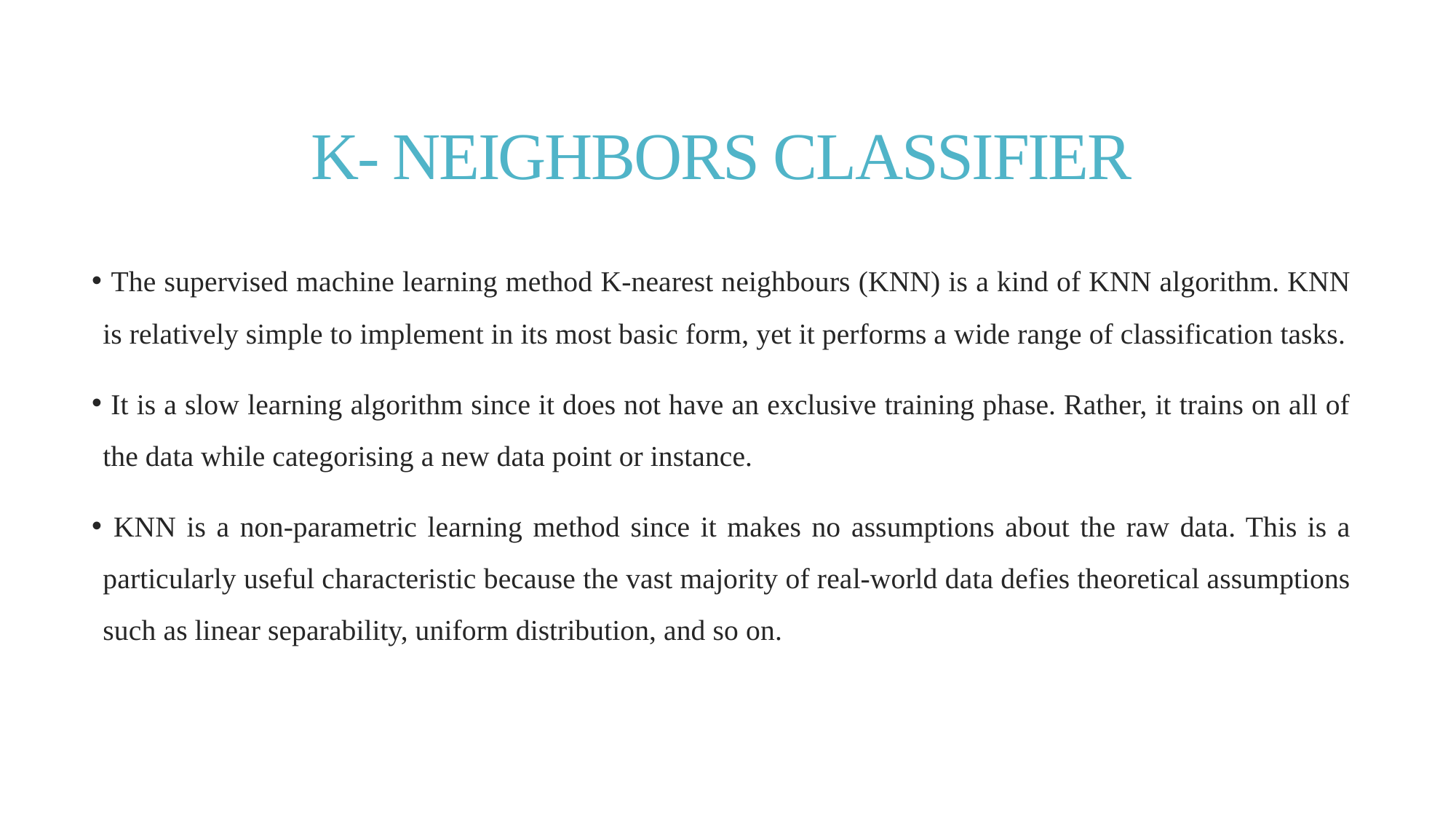

# K- NEIGHBORS CLASSIFIER
 The supervised machine learning method K-nearest neighbours (KNN) is a kind of KNN algorithm. KNN is relatively simple to implement in its most basic form, yet it performs a wide range of classification tasks.
 It is a slow learning algorithm since it does not have an exclusive training phase. Rather, it trains on all of the data while categorising a new data point or instance.
 KNN is a non-parametric learning method since it makes no assumptions about the raw data. This is a particularly useful characteristic because the vast majority of real-world data defies theoretical assumptions such as linear separability, uniform distribution, and so on.